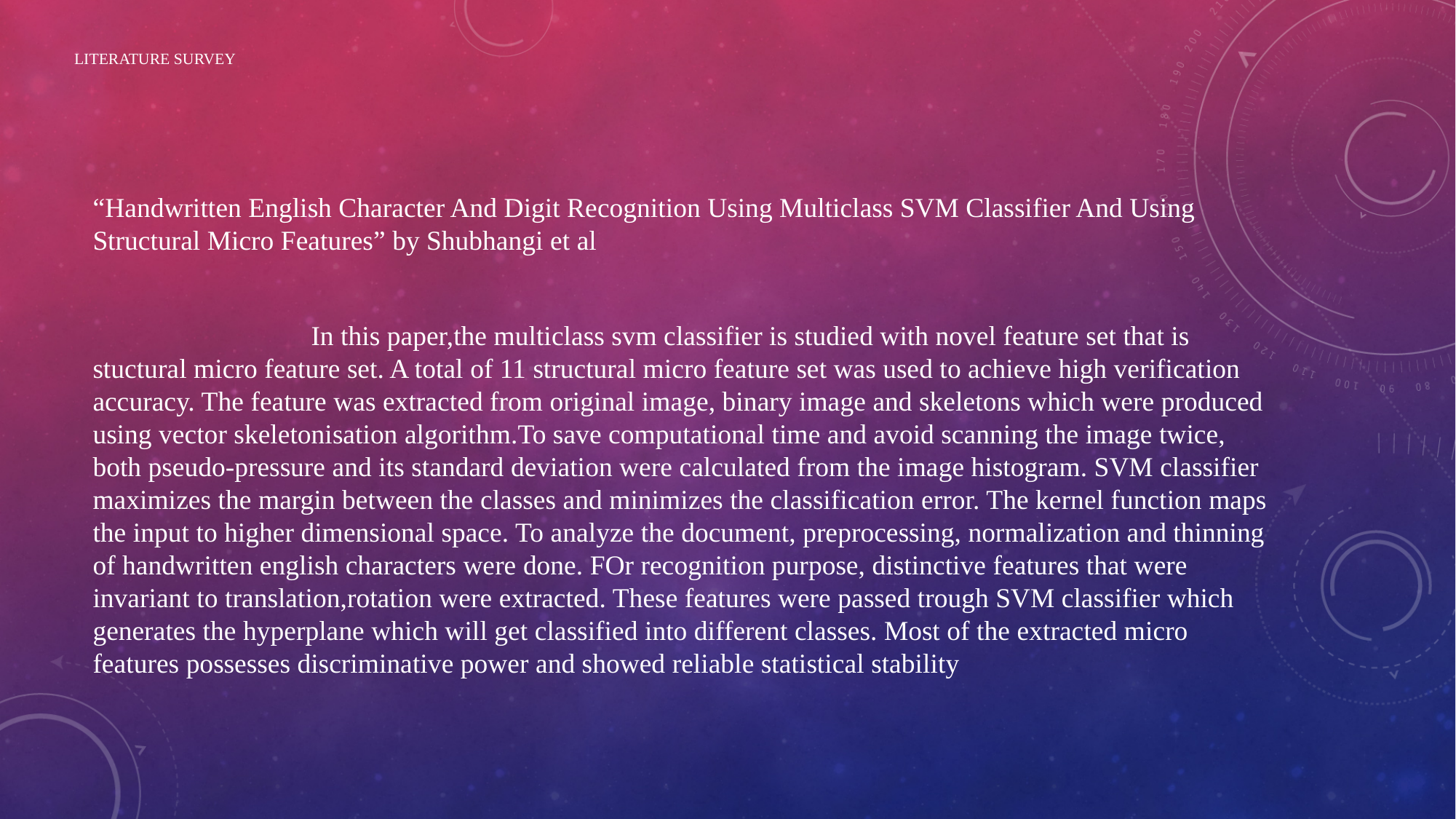

# LITERATURE SURVEY
“Handwritten English Character And Digit Recognition Using Multiclass SVM Classifier And Using Structural Micro Features” by Shubhangi et al

		In this paper,the multiclass svm classifier is studied with novel feature set that is stuctural micro feature set. A total of 11 structural micro feature set was used to achieve high verification accuracy. The feature was extracted from original image, binary image and skeletons which were produced using vector skeletonisation algorithm.To save computational time and avoid scanning the image twice, both pseudo-pressure and its standard deviation were calculated from the image histogram. SVM classifier maximizes the margin between the classes and minimizes the classification error. The kernel function maps the input to higher dimensional space. To analyze the document, preprocessing, normalization and thinning of handwritten english characters were done. FOr recognition purpose, distinctive features that were invariant to translation,rotation were extracted. These features were passed trough SVM classifier which generates the hyperplane which will get classified into different classes. Most of the extracted micro features possesses discriminative power and showed reliable statistical stability